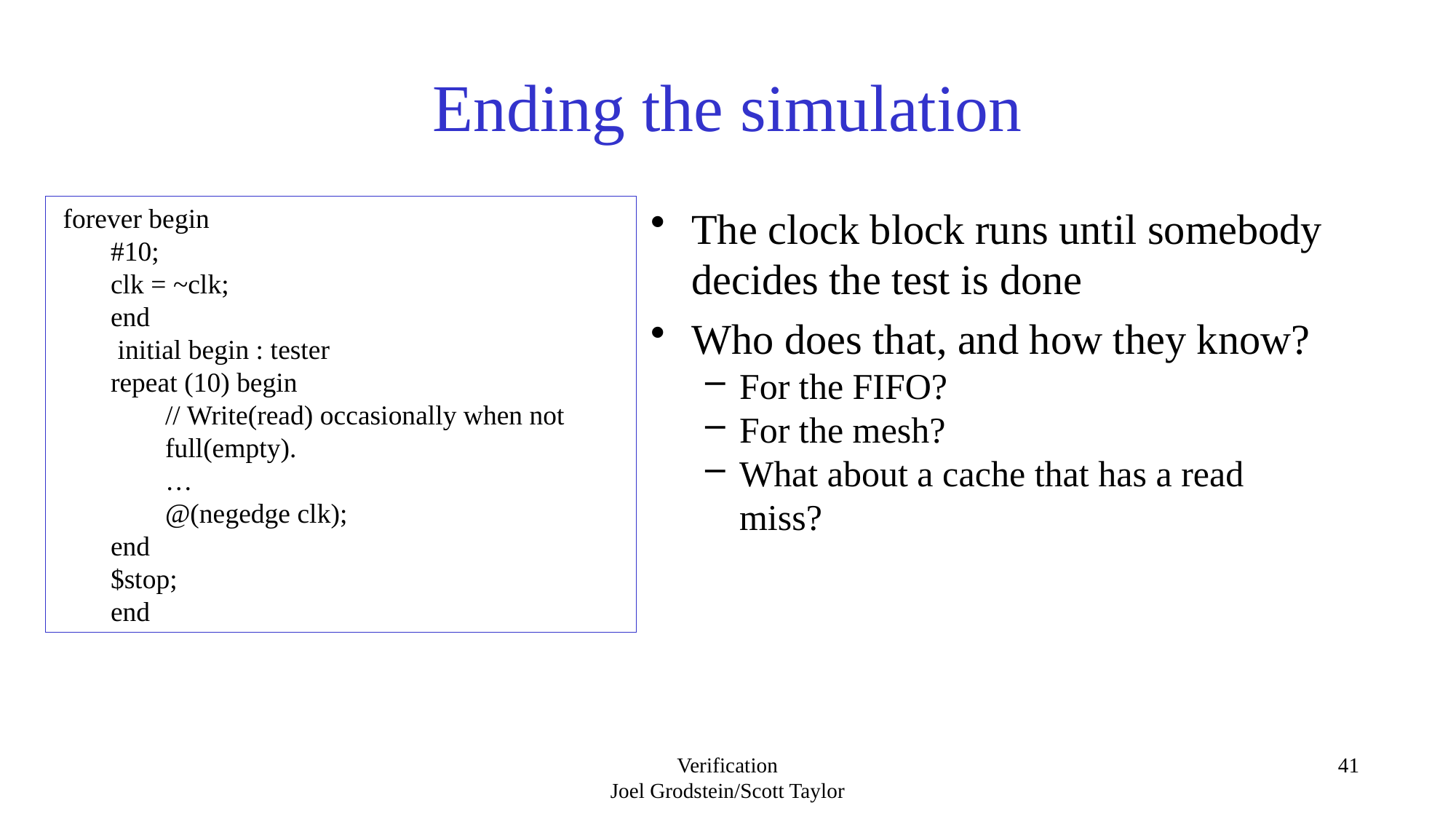

# Ending the simulation
The clock block runs until somebody decides the test is done
Who does that, and how they know?
For the FIFO?
For the mesh?
What about a cache that has a read miss?
 forever begin
#10;
clk = ~clk;
end
 initial begin : tester
repeat (10) begin
// Write(read) occasionally when not full(empty).
…
@(negedge clk);
end
$stop;
end
Verification
Joel Grodstein/Scott Taylor